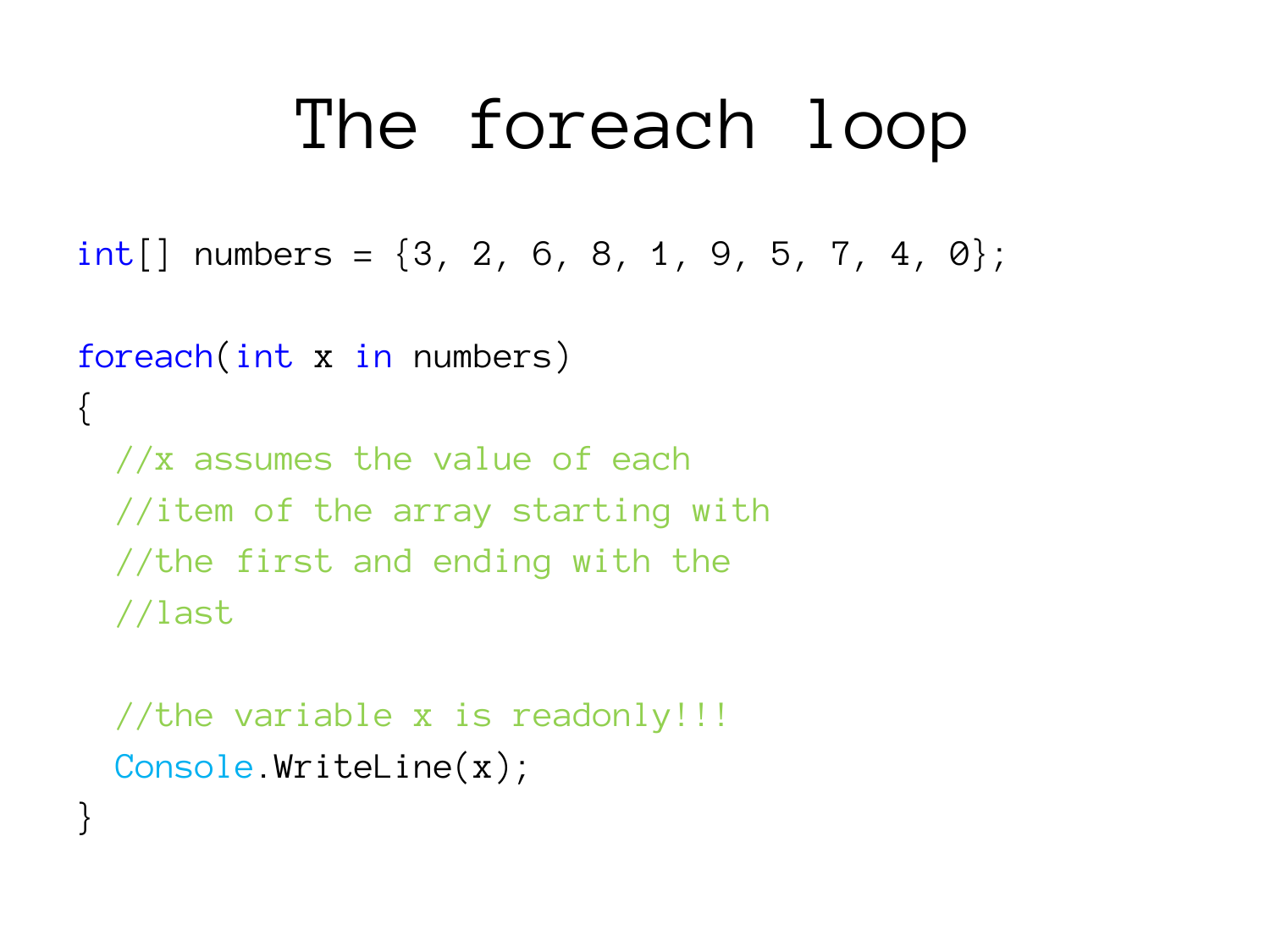

# The foreach loop
int[] numbers = {3, 2, 6, 8, 1, 9, 5, 7, 4, 0};

foreach(int x in numbers)
{
  //x assumes the value of each
  //item of the array starting with
  //the first and ending with the
  //last

  //the variable x is readonly!!!
  Console.WriteLine(x);
}